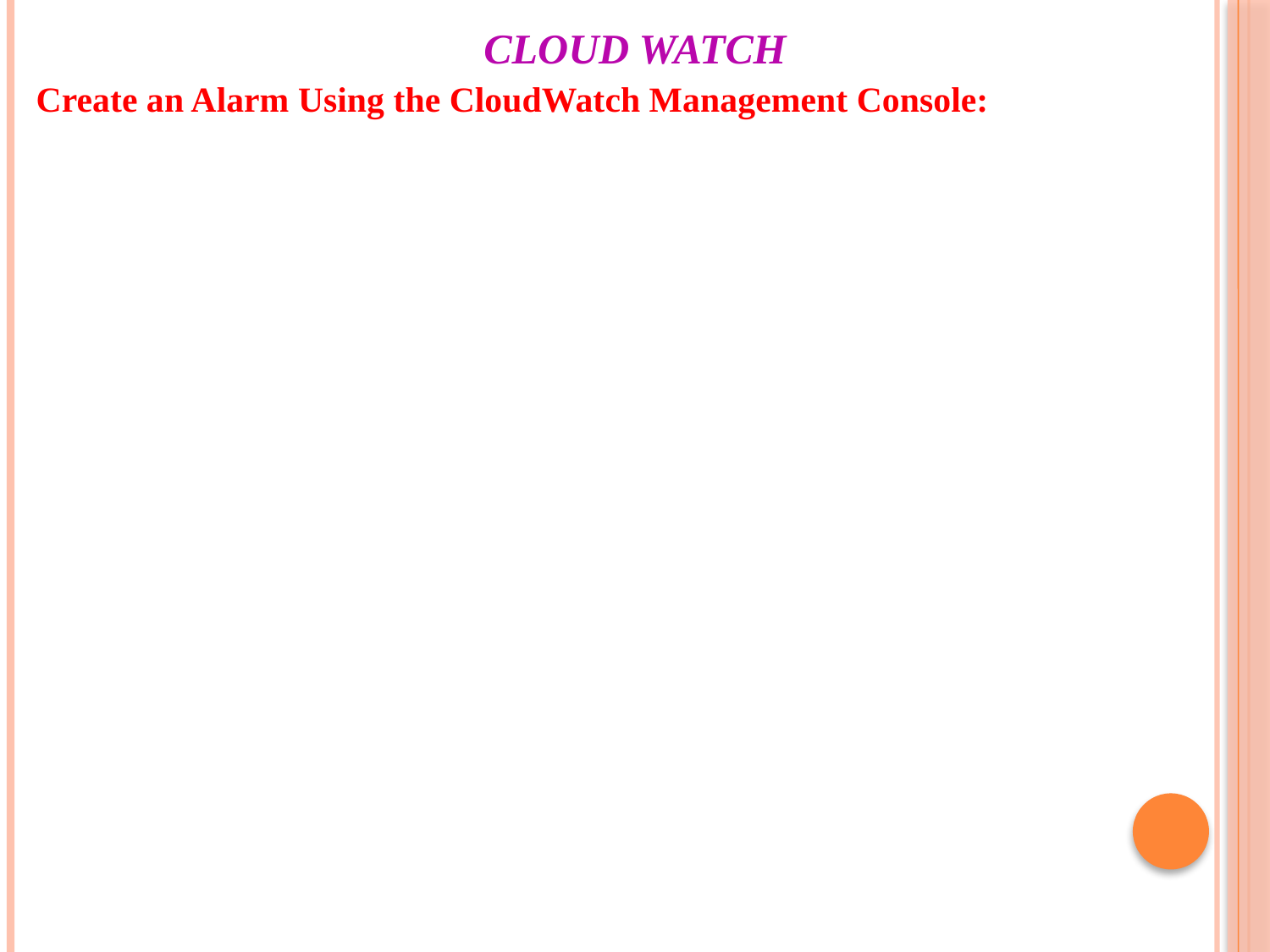

# CLOUD WATCH
Create an Alarm Using the CloudWatch Management Console: